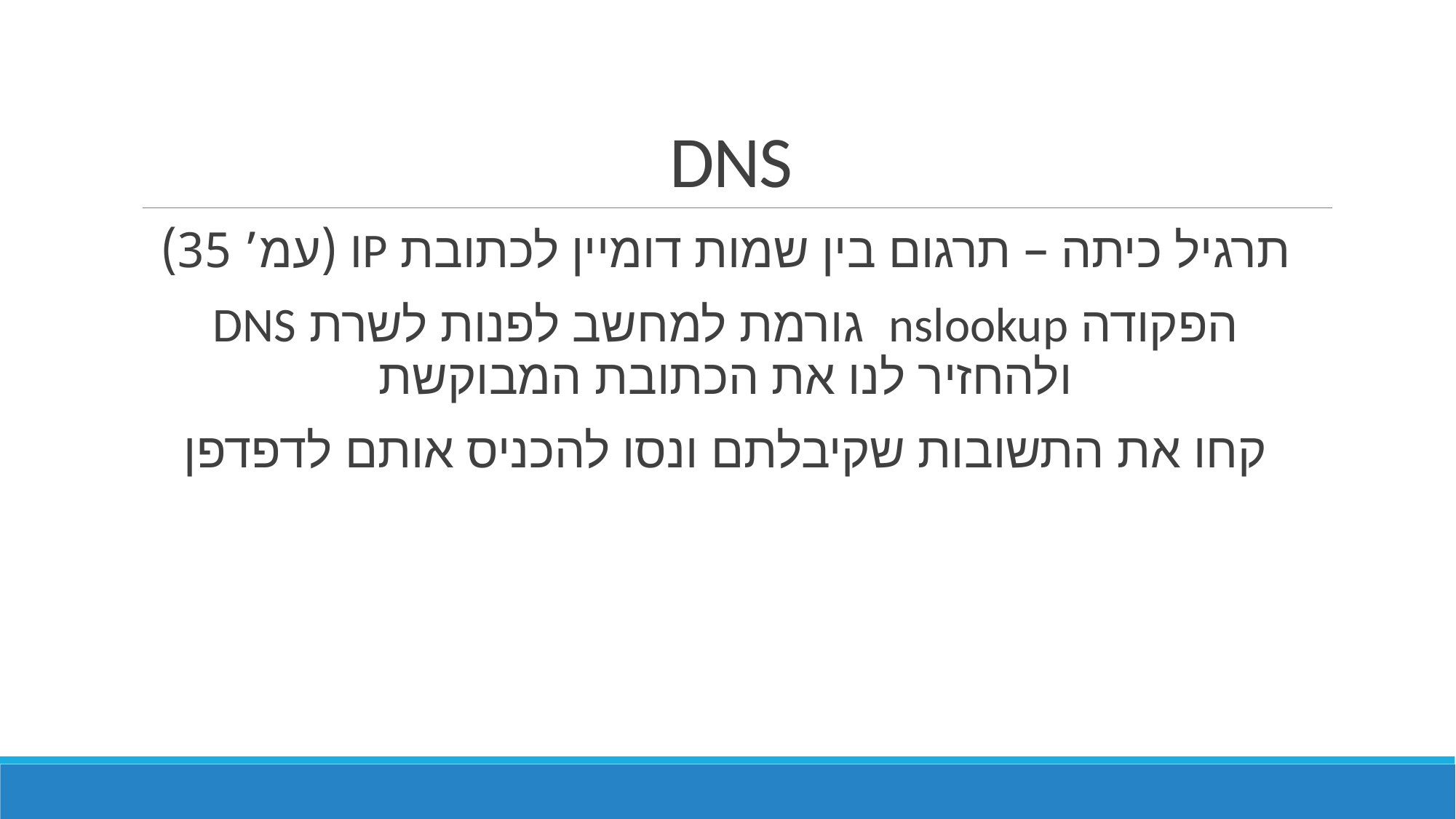

# DNS
תרגיל כיתה – תרגום בין שמות דומיין לכתובת IP (עמ’ 35)
הפקודה nslookup  גורמת למחשב לפנות לשרת DNS ולהחזיר לנו את הכתובת המבוקשת
קחו את התשובות שקיבלתם ונסו להכניס אותם לדפדפן